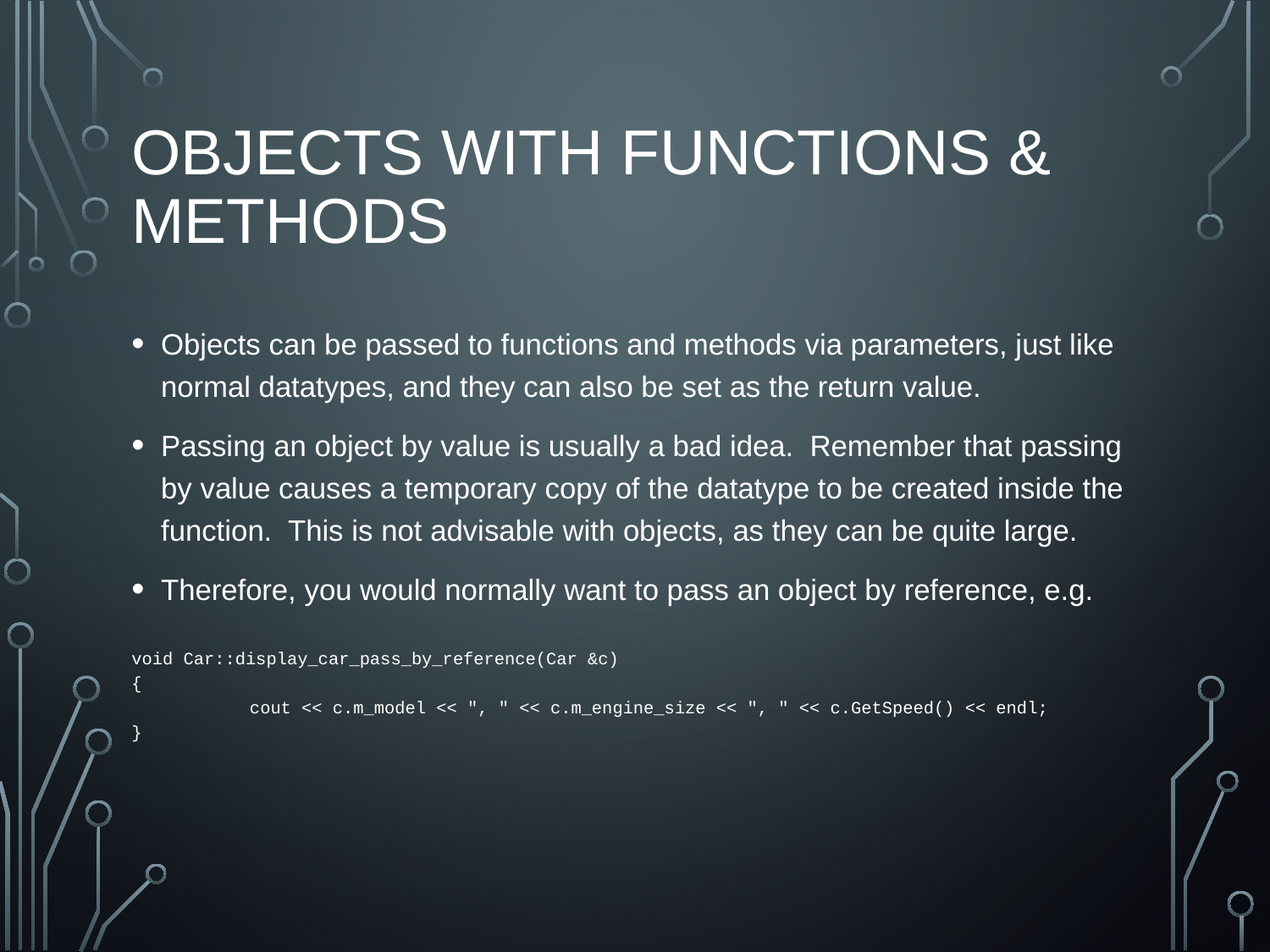

# Objects with functions & methods
Objects can be passed to functions and methods via parameters, just like normal datatypes, and they can also be set as the return value.
Passing an object by value is usually a bad idea.  Remember that passing by value causes a temporary copy of the datatype to be created inside the function.  This is not advisable with objects, as they can be quite large.
Therefore, you would normally want to pass an object by reference, e.g.

void Car::display_car_pass_by_reference(Car &c)
{
	cout << c.m_model << ", " << c.m_engine_size << ", " << c.GetSpeed() << endl;
}